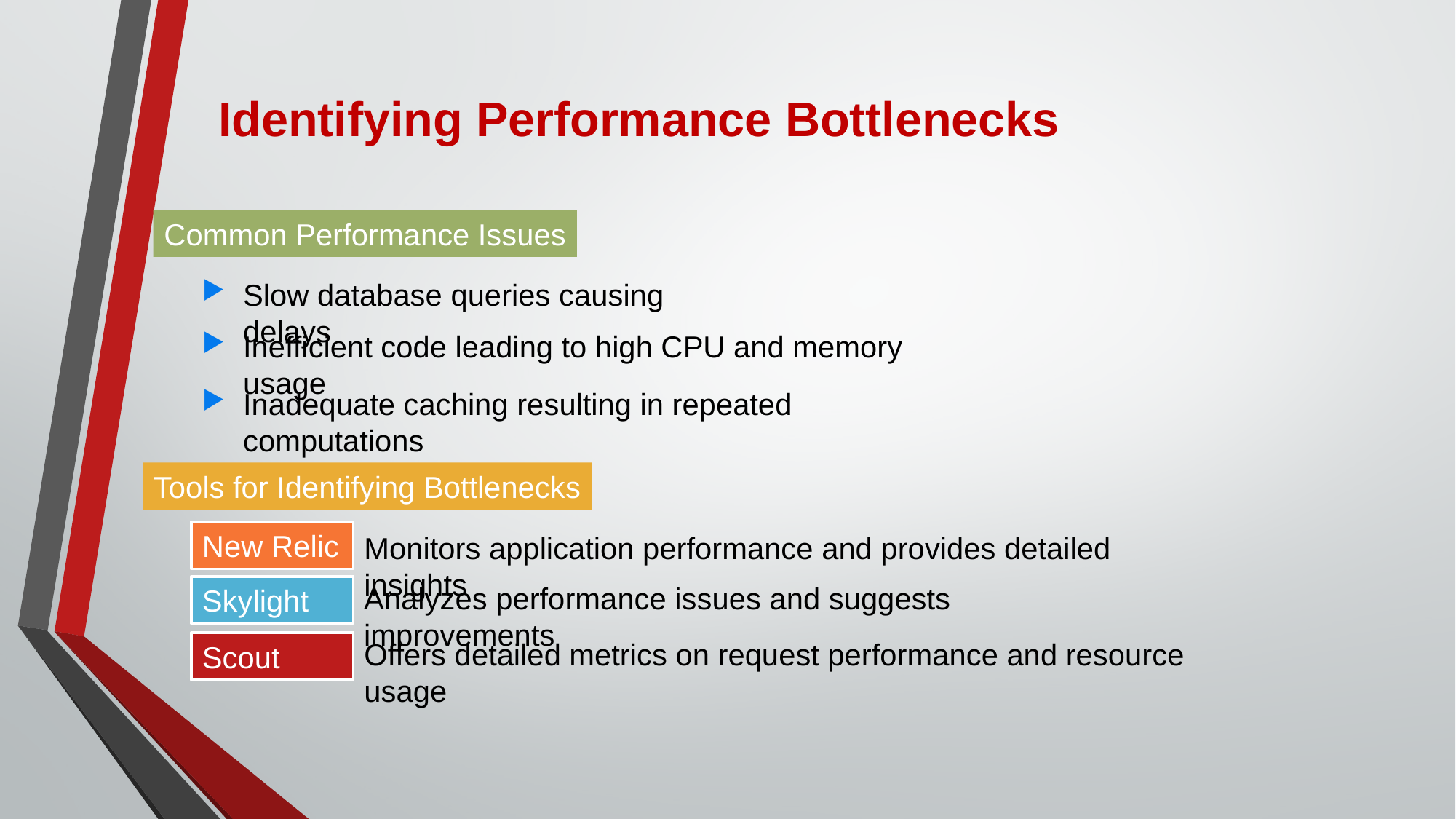

# Identifying Performance Bottlenecks
Common Performance Issues
Slow database queries causing delays
Inefficient code leading to high CPU and memory usage
Inadequate caching resulting in repeated computations
Tools for Identifying Bottlenecks
New Relic
Monitors application performance and provides detailed insights
Analyzes performance issues and suggests improvements
Skylight
Offers detailed metrics on request performance and resource usage
Scout